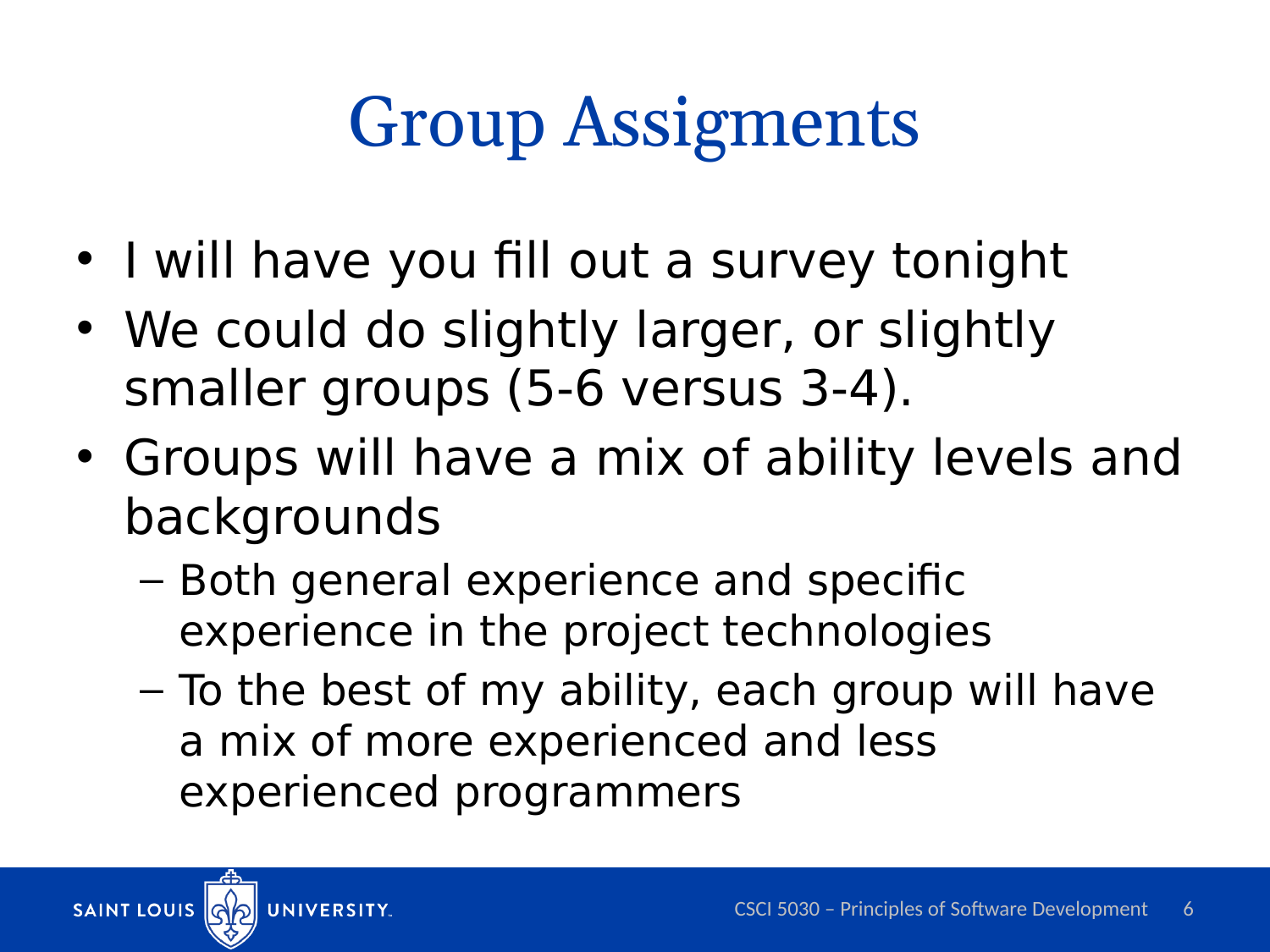

# Group Assigments
I will have you fill out a survey tonight
We could do slightly larger, or slightly smaller groups (5-6 versus 3-4).
Groups will have a mix of ability levels and backgrounds
Both general experience and specific experience in the project technologies
To the best of my ability, each group will have a mix of more experienced and less experienced programmers
CSCI 5030 – Principles of Software Development
6